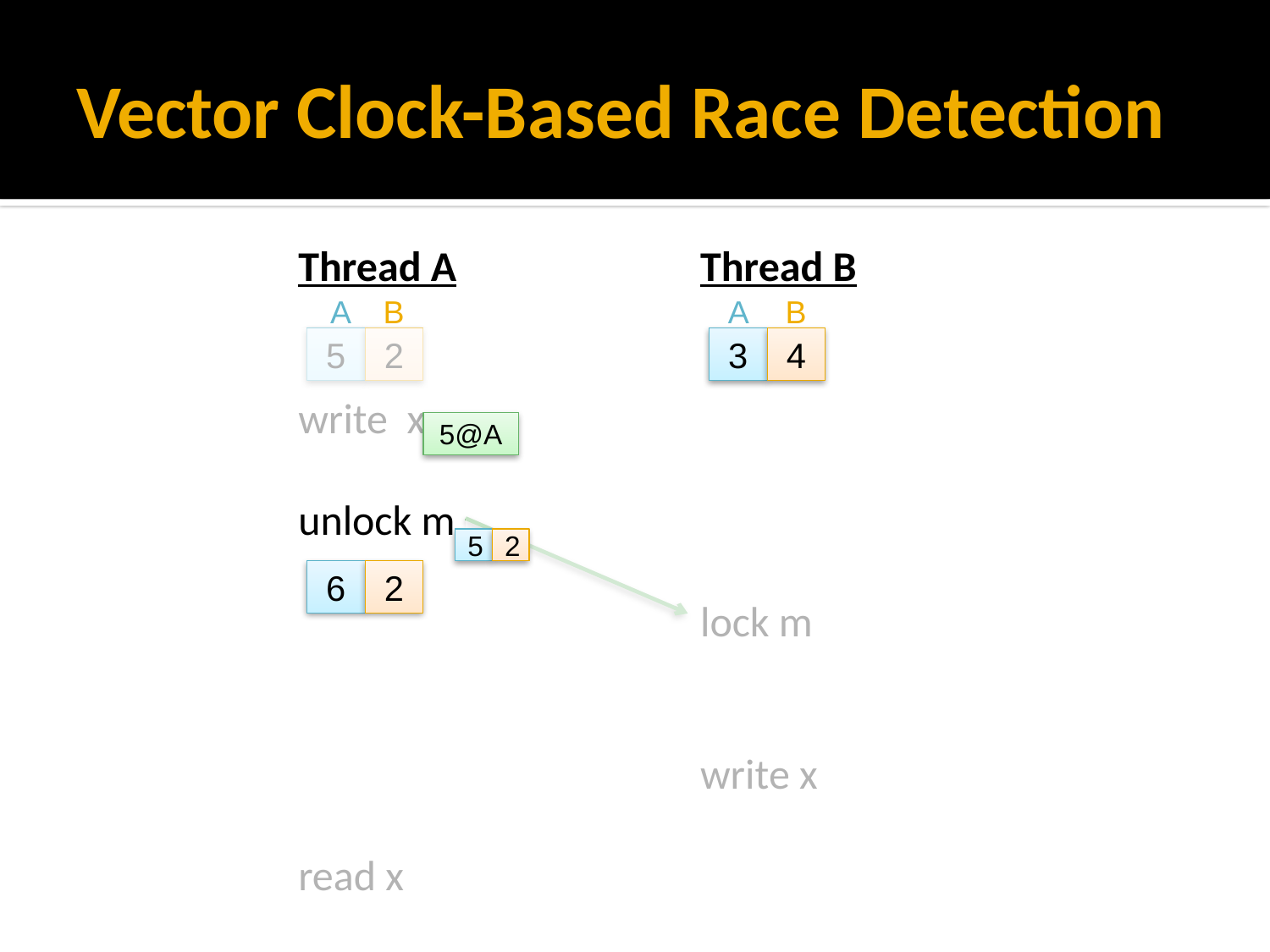

# Vector Clock-Based Race Detection
Thread A

write  x

unlock m

read x
Thread B

lock m

write x
A
B
A
B

5
2
3
4

5@A

5
2

6
2